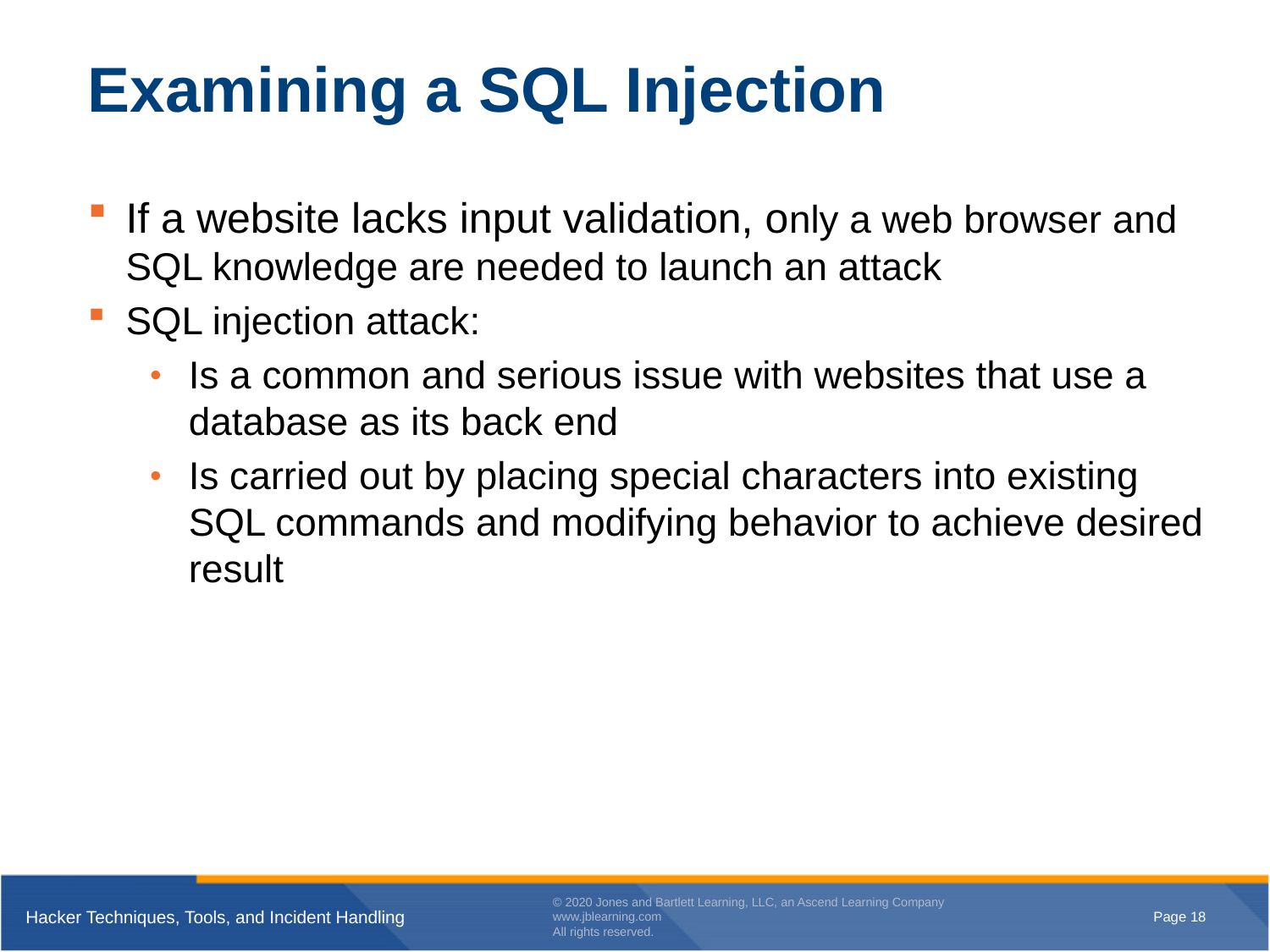

# Examining a SQL Injection
If a website lacks input validation, only a web browser and SQL knowledge are needed to launch an attack
SQL injection attack:
Is a common and serious issue with websites that use a database as its back end
Is carried out by placing special characters into existing SQL commands and modifying behavior to achieve desired result